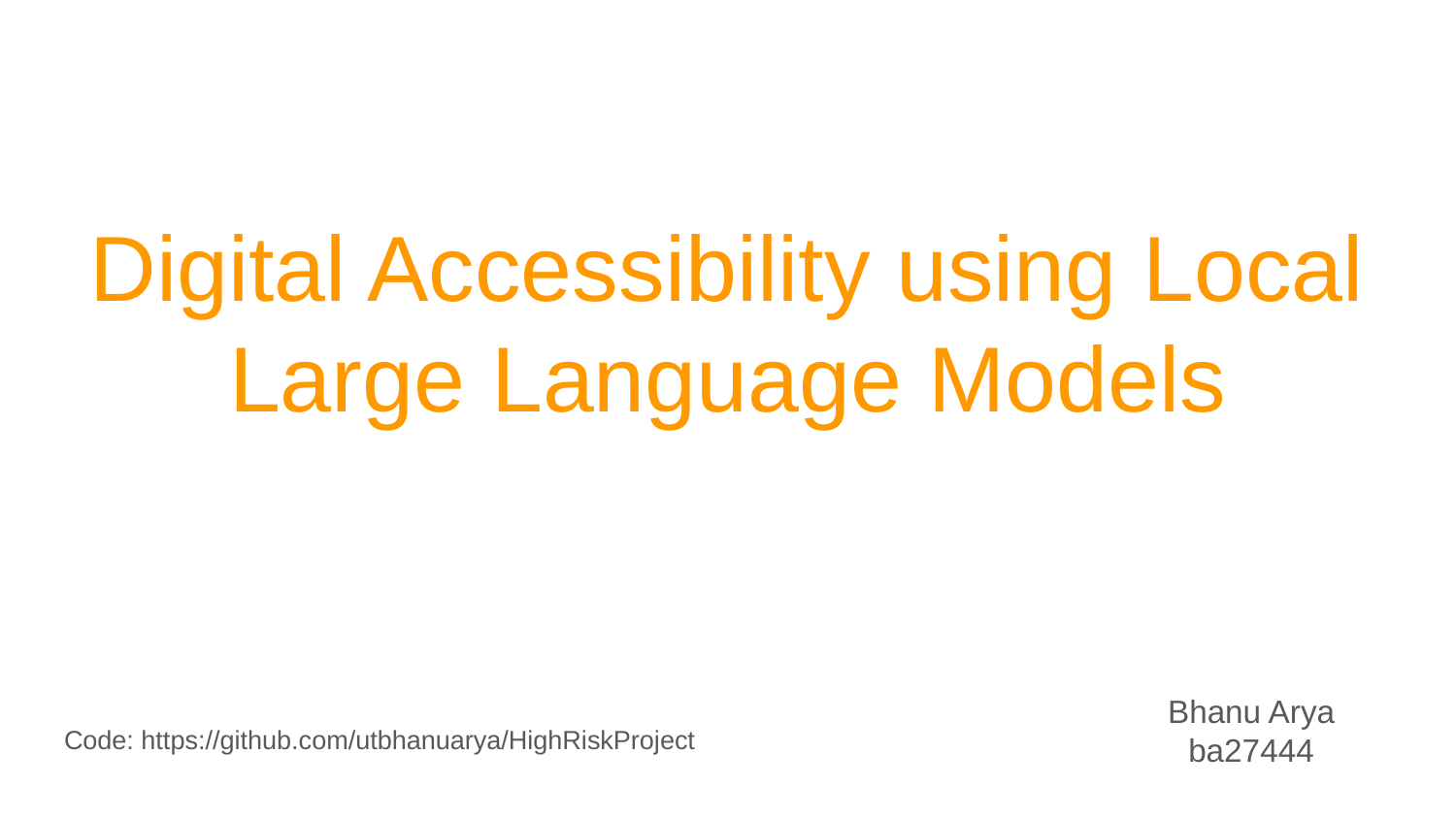

# Digital Accessibility using Local Large Language Models
Bhanu Arya
ba27444
Code: https://github.com/utbhanuarya/HighRiskProject